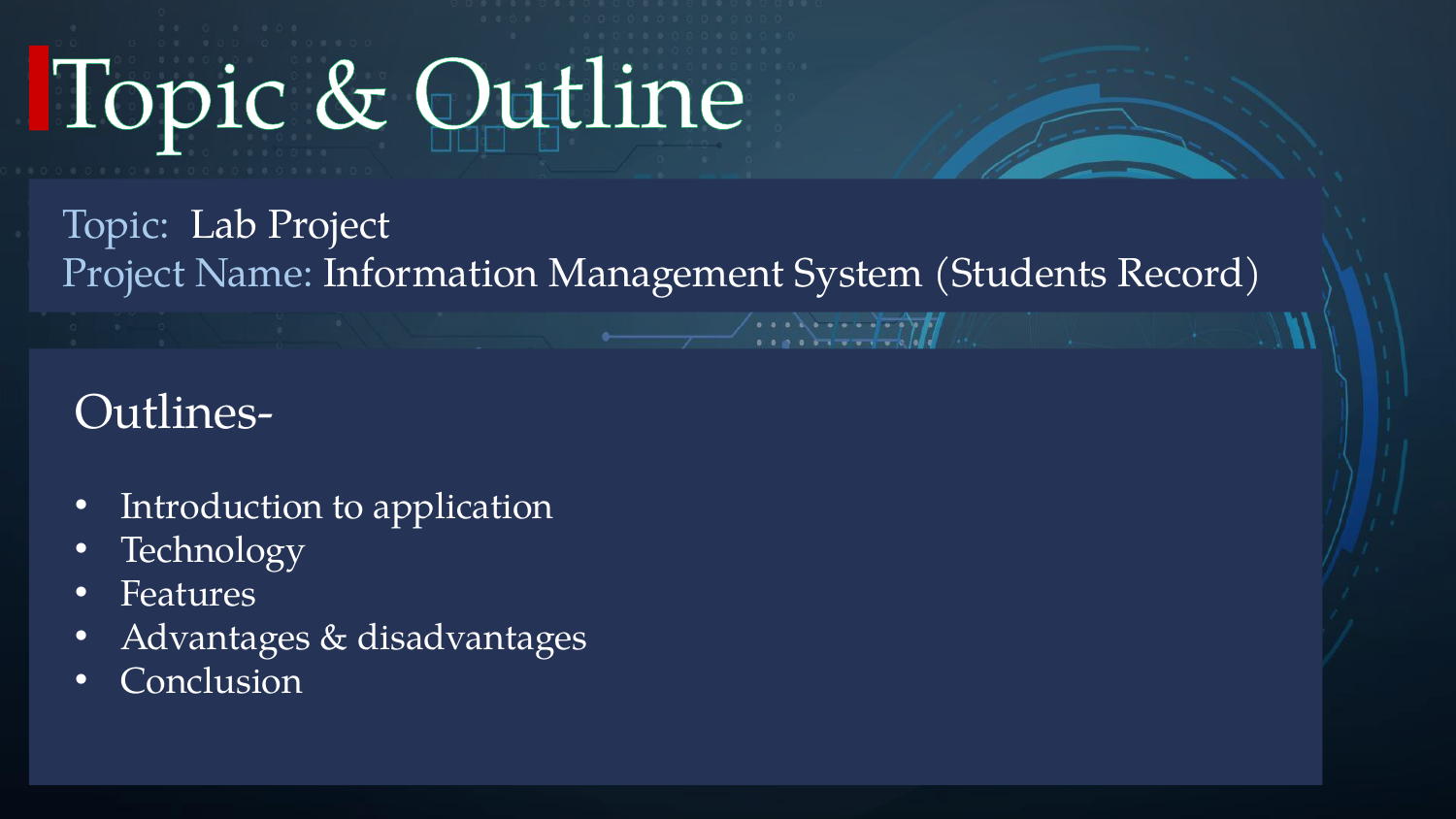

# Topic & Outline

Topic:  Lab Project
Project Name: Information Management System (Students Record)

Outlines-

Introduction to application
Technology
Features
Advantages & disadvantages
Conclusion